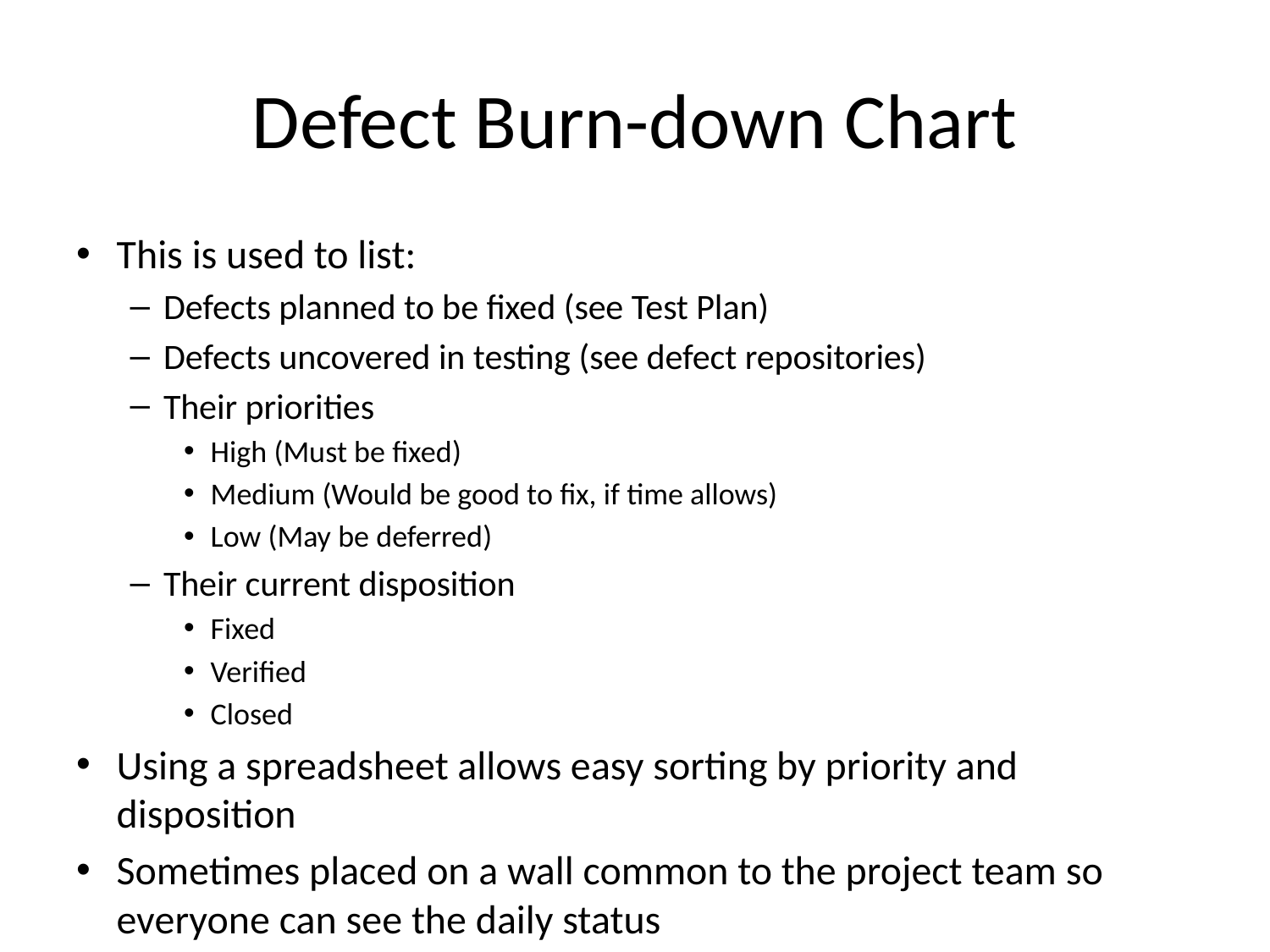

# Defect Burn-down Chart
This is used to list:
Defects planned to be fixed (see Test Plan)
Defects uncovered in testing (see defect repositories)
Their priorities
High (Must be fixed)
Medium (Would be good to fix, if time allows)
Low (May be deferred)
Their current disposition
Fixed
Verified
Closed
Using a spreadsheet allows easy sorting by priority and disposition
Sometimes placed on a wall common to the project team so everyone can see the daily status